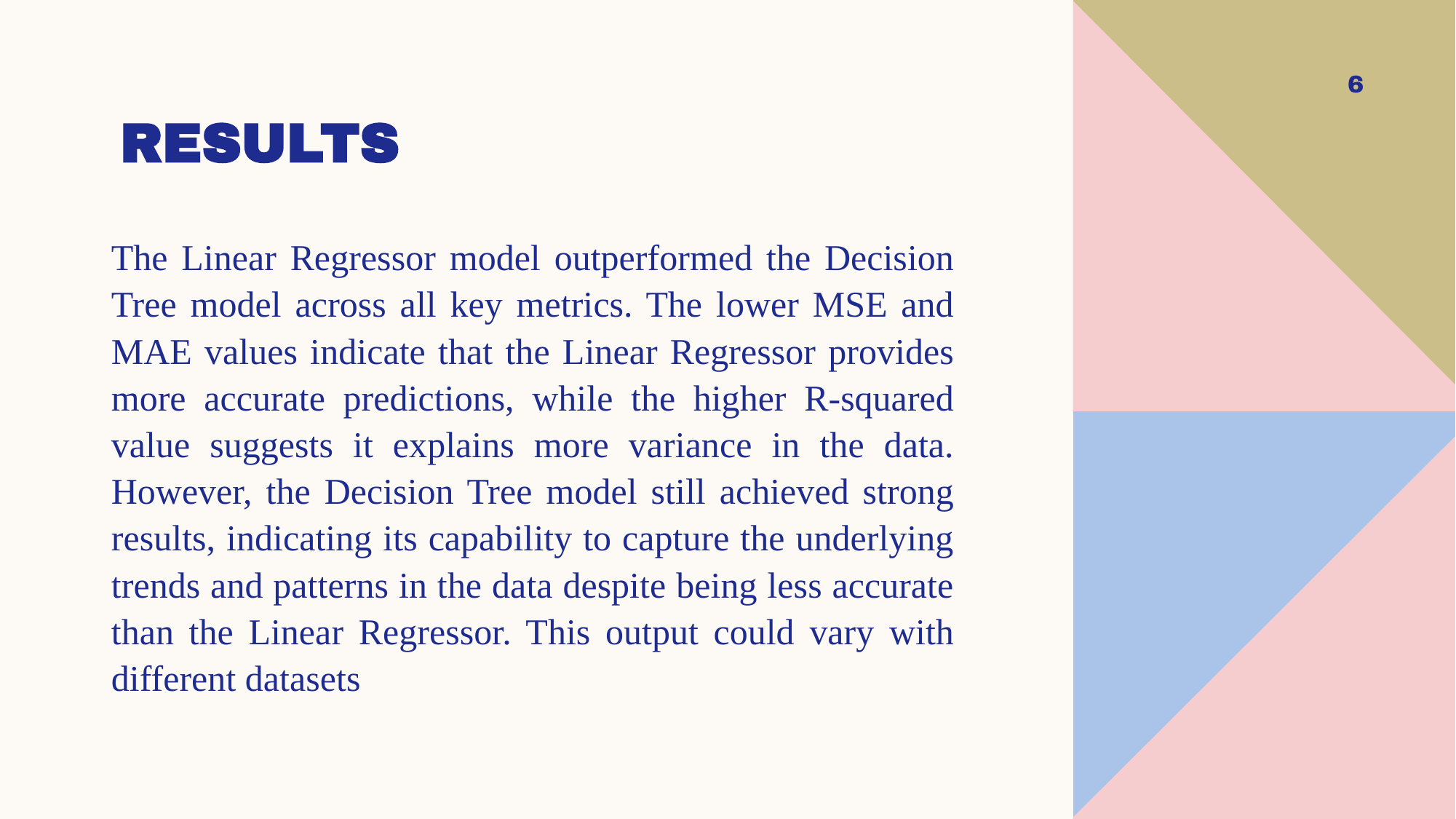

# results
6
The Linear Regressor model outperformed the Decision Tree model across all key metrics. The lower MSE and MAE values indicate that the Linear Regressor provides more accurate predictions, while the higher R-squared value suggests it explains more variance in the data. However, the Decision Tree model still achieved strong results, indicating its capability to capture the underlying trends and patterns in the data despite being less accurate than the Linear Regressor. This output could vary with different datasets